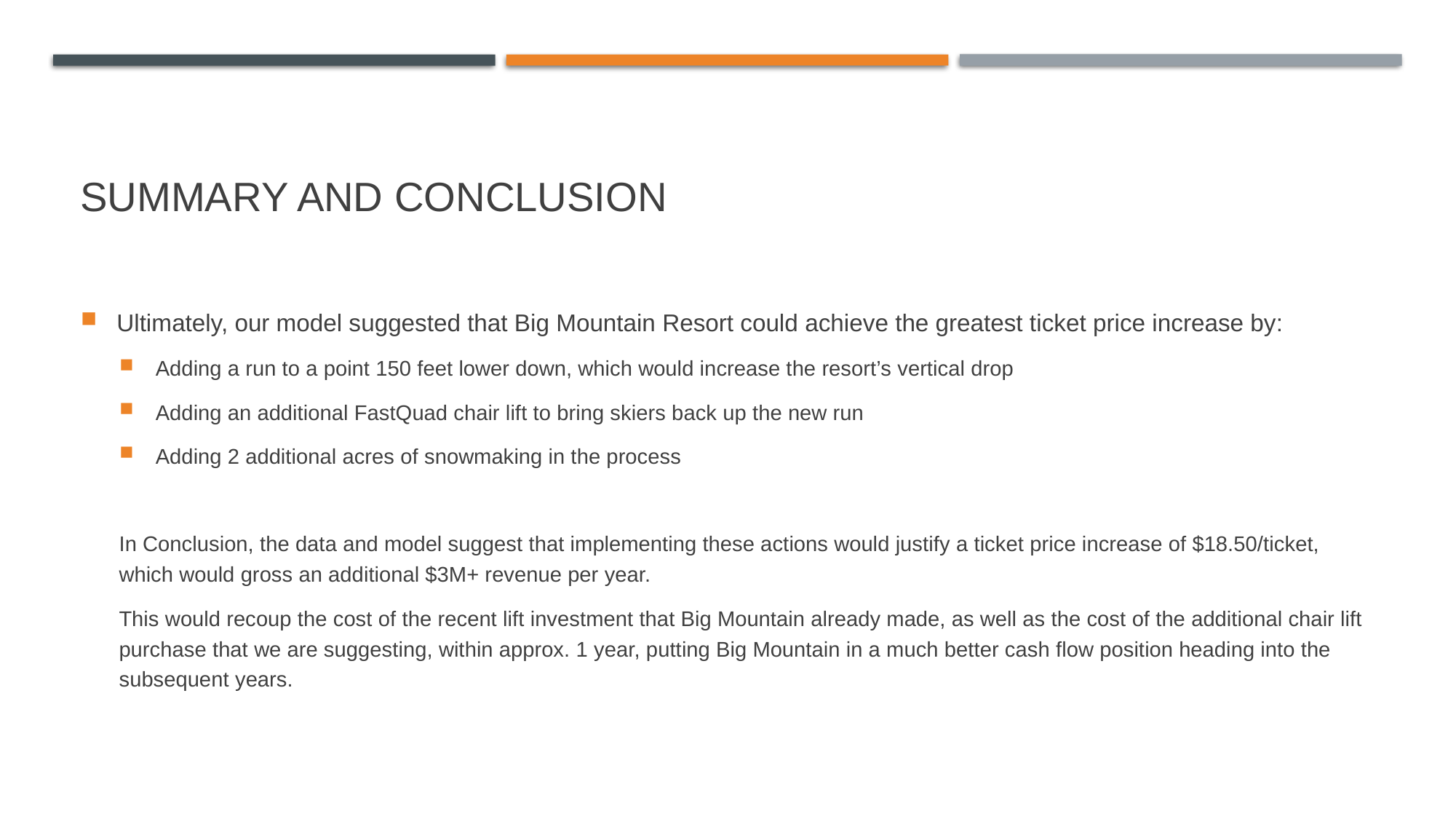

# Summary and conclusion
Ultimately, our model suggested that Big Mountain Resort could achieve the greatest ticket price increase by:
Adding a run to a point 150 feet lower down, which would increase the resort’s vertical drop
Adding an additional FastQuad chair lift to bring skiers back up the new run
Adding 2 additional acres of snowmaking in the process

In Conclusion, the data and model suggest that implementing these actions would justify a ticket price increase of $18.50/ticket, which would gross an additional $3M+ revenue per year.
This would recoup the cost of the recent lift investment that Big Mountain already made, as well as the cost of the additional chair lift purchase that we are suggesting, within approx. 1 year, putting Big Mountain in a much better cash flow position heading into the subsequent years.